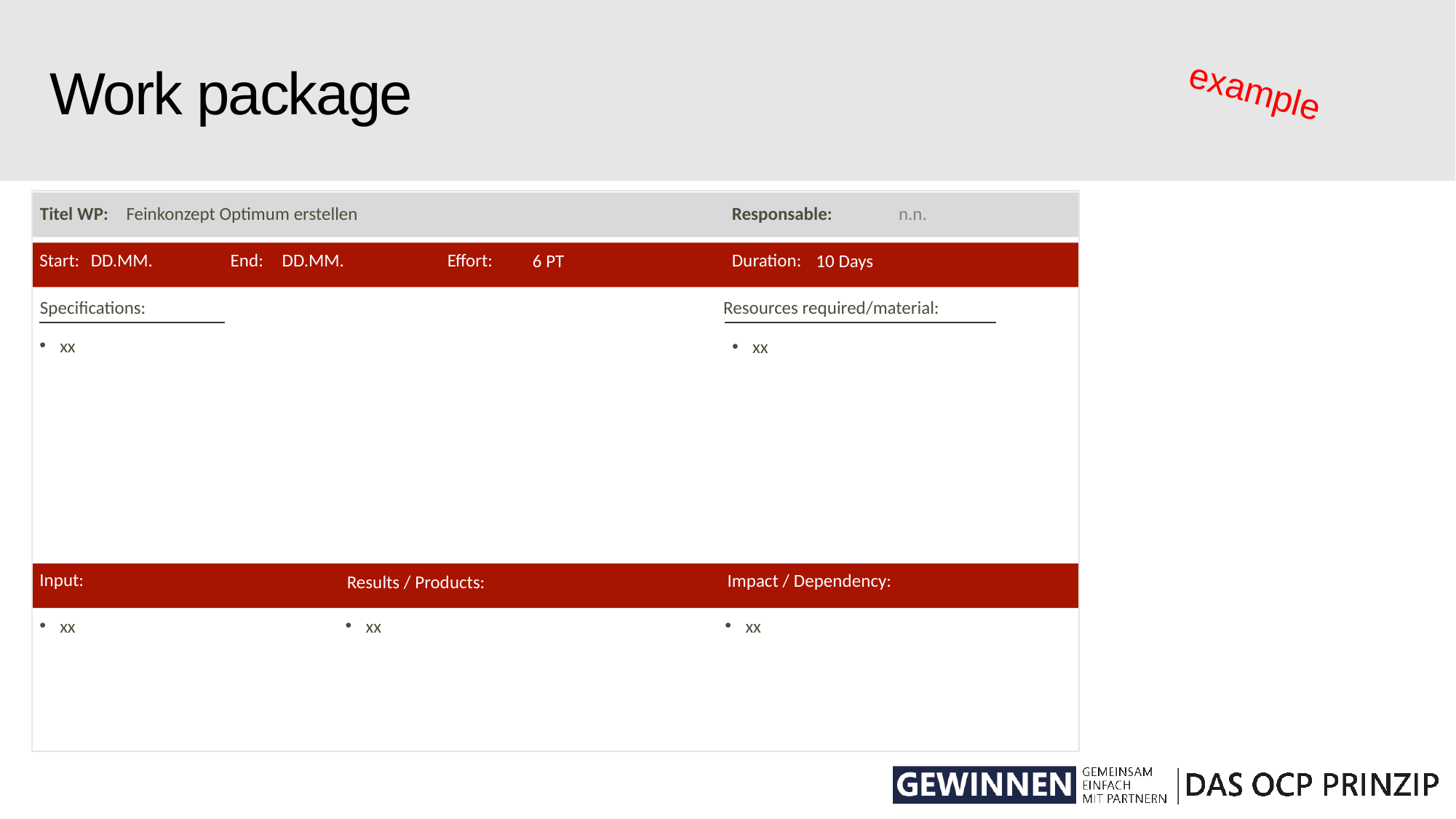

# Work package
example

Responsable:
n.n.
Titel WP:
Feinkonzept Optimum erstellen

Start:
DD.MM.
End:
DD.MM.
Effort:
Duration:
6 PT
10 Days
Specifications:
Resources required/material:
xx

xx

Input:
Impact / Dependency:
Results / Products:
xx
xx

xx